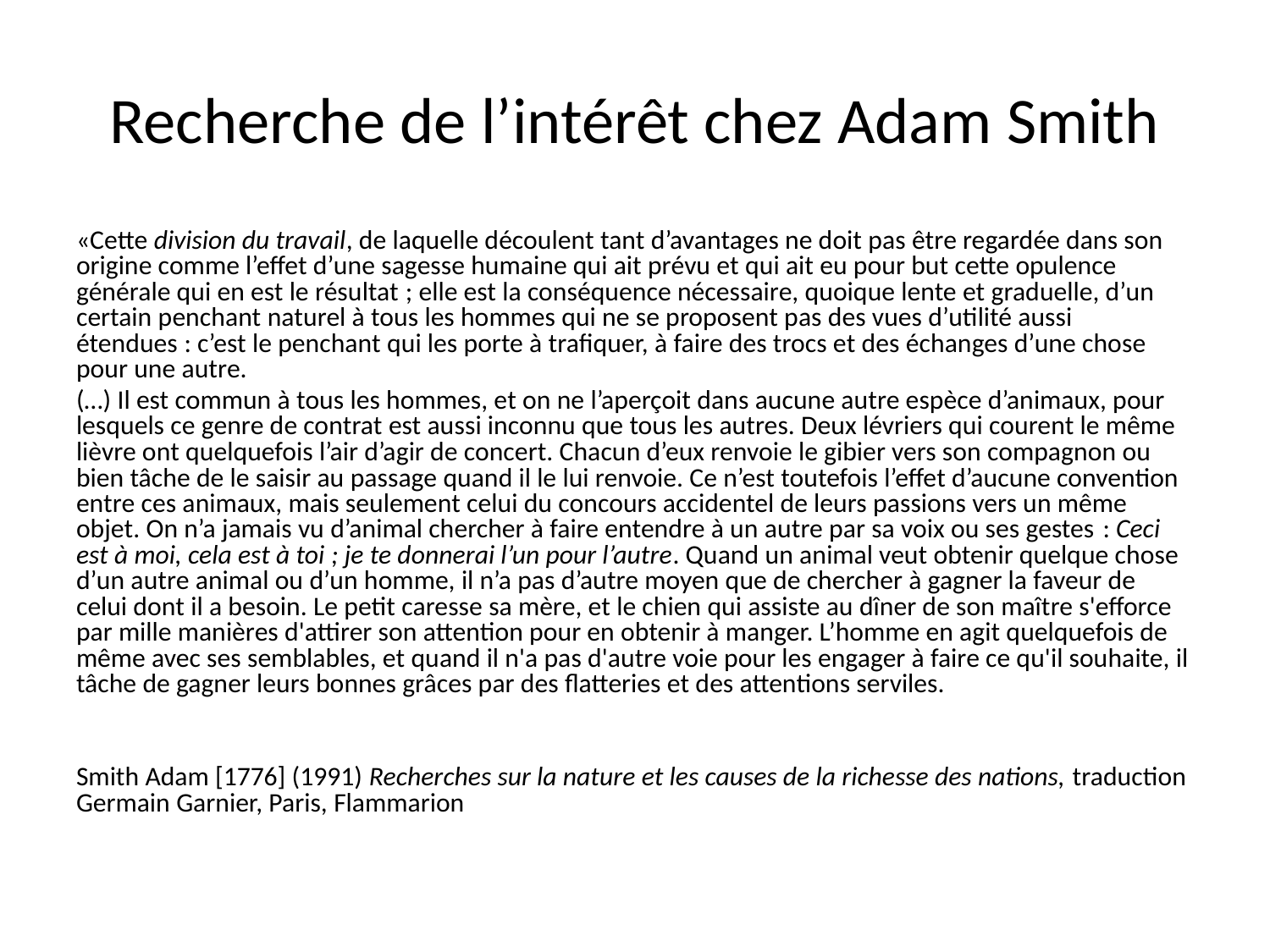

# Recherche de l’intérêt chez Adam Smith
«Cette division du travail, de laquelle découlent tant d’avantages ne doit pas être regardée dans son origine comme l’effet d’une sagesse humaine qui ait prévu et qui ait eu pour but cette opulence générale qui en est le résultat ; elle est la conséquence nécessaire, quoique lente et graduelle, d’un certain penchant naturel à tous les hommes qui ne se proposent pas des vues d’utilité aussi étendues : c’est le penchant qui les porte à trafiquer, à faire des trocs et des échanges d’une chose pour une autre.
(…) Il est commun à tous les hommes, et on ne l’aperçoit dans aucune autre espèce d’animaux, pour lesquels ce genre de contrat est aussi inconnu que tous les autres. Deux lévriers qui courent le même lièvre ont quelquefois l’air d’agir de concert. Chacun d’eux renvoie le gibier vers son compagnon ou bien tâche de le saisir au passage quand il le lui renvoie. Ce n’est toutefois l’effet d’aucune convention entre ces animaux, mais seulement celui du concours accidentel de leurs passions vers un même objet. On n’a jamais vu d’animal chercher à faire entendre à un autre par sa voix ou ses gestes : Ceci est à moi, cela est à toi ; je te donnerai l’un pour l’autre. Quand un animal veut obtenir quelque chose d’un autre animal ou d’un homme, il n’a pas d’autre moyen que de chercher à gagner la faveur de celui dont il a besoin. Le petit caresse sa mère, et le chien qui assiste au dîner de son maître s'efforce par mille manières d'attirer son attention pour en obtenir à manger. L’homme en agit quelquefois de même avec ses semblables, et quand il n'a pas d'autre voie pour les engager à faire ce qu'il souhaite, il tâche de gagner leurs bonnes grâces par des flatteries et des attentions serviles.

Smith Adam [1776] (1991) Recherches sur la nature et les causes de la richesse des nations, traduction Germain Garnier, Paris, Flammarion